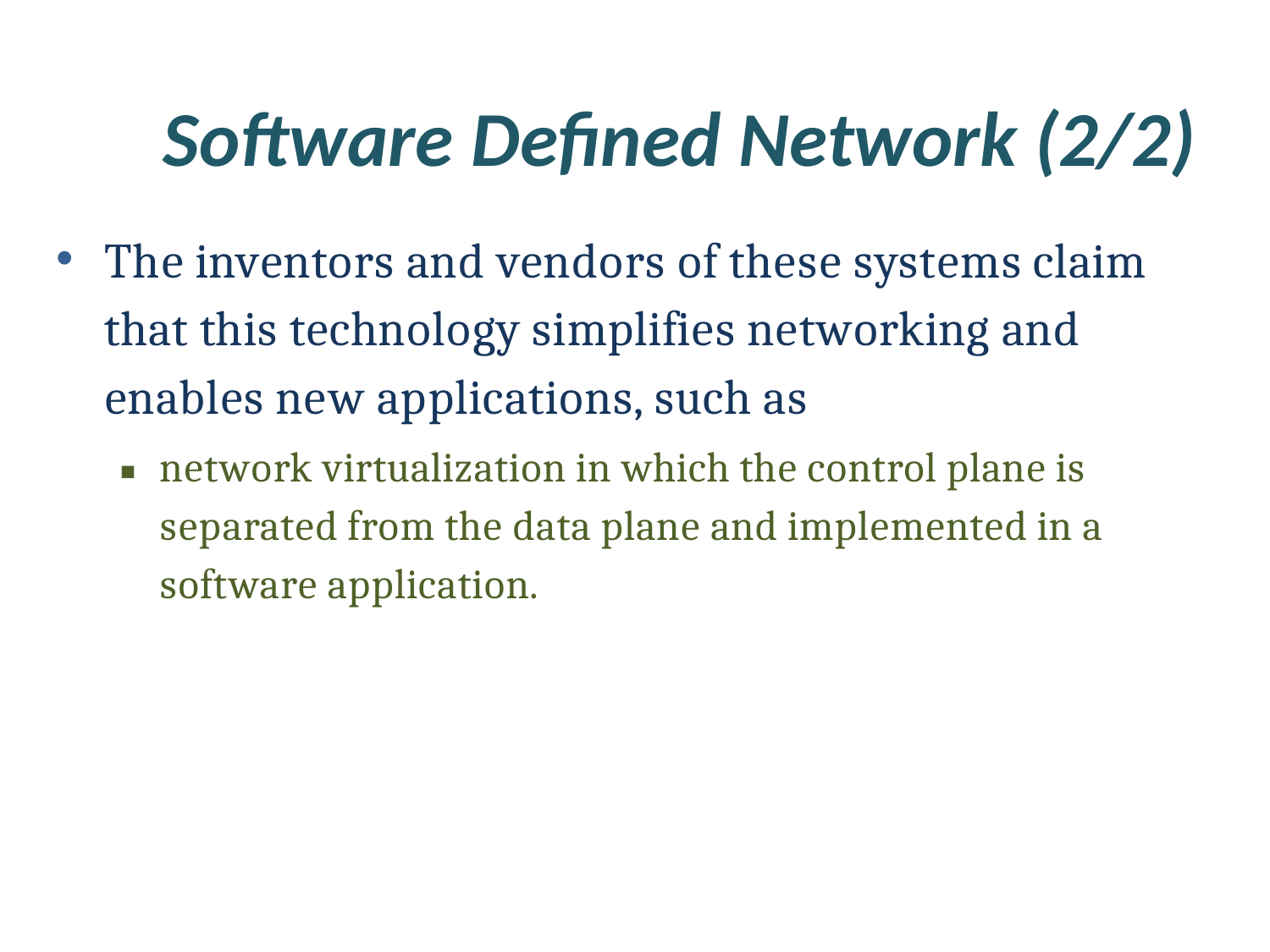

# Software Defined Network (2/2)
The inventors and vendors of these systems claim that this technology simplifies networking and enables new applications, such as
network virtualization in which the control plane is separated from the data plane and implemented in a software application.